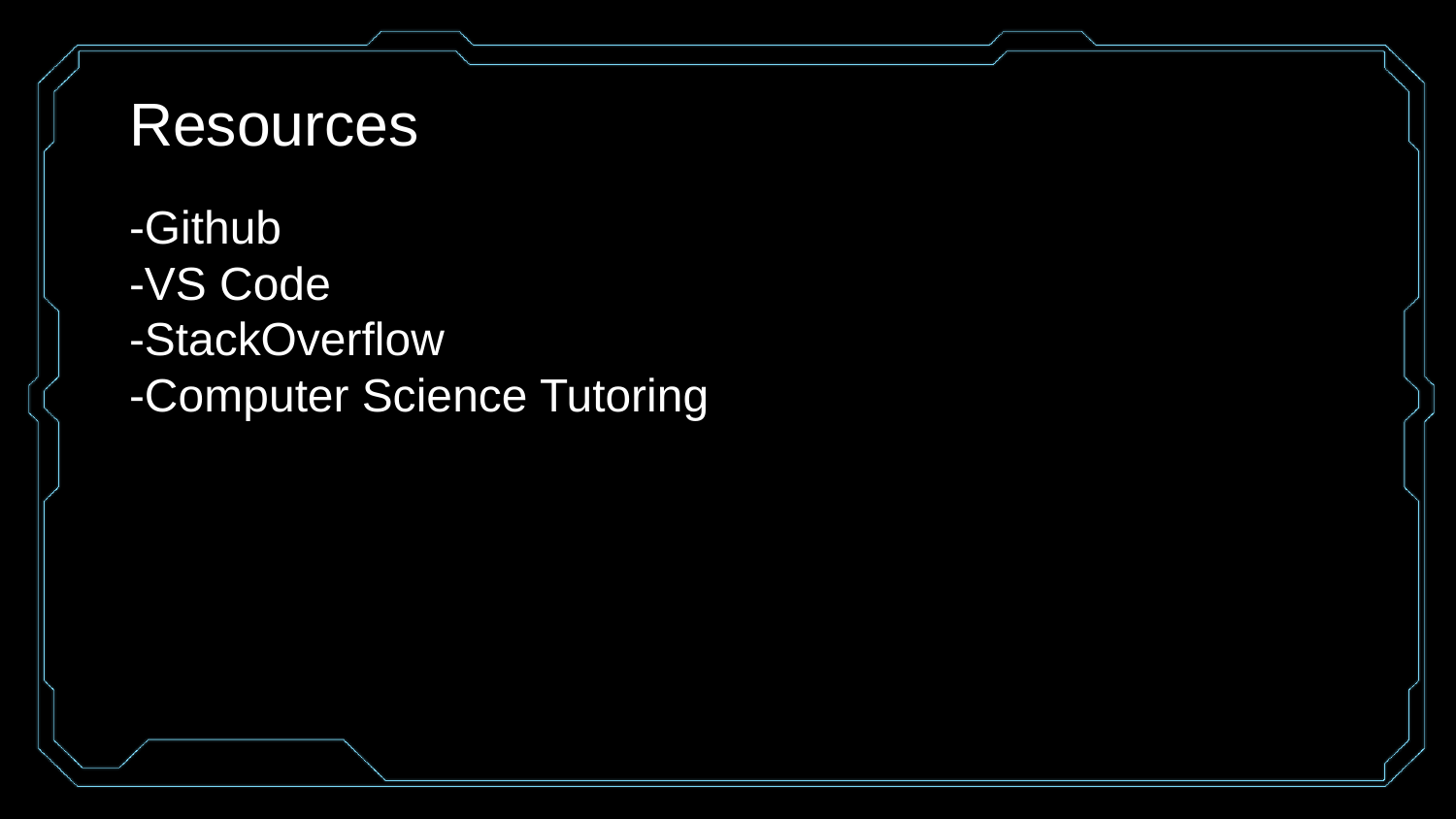

# Resources
-Github
-VS Code
-StackOverflow
-Computer Science Tutoring